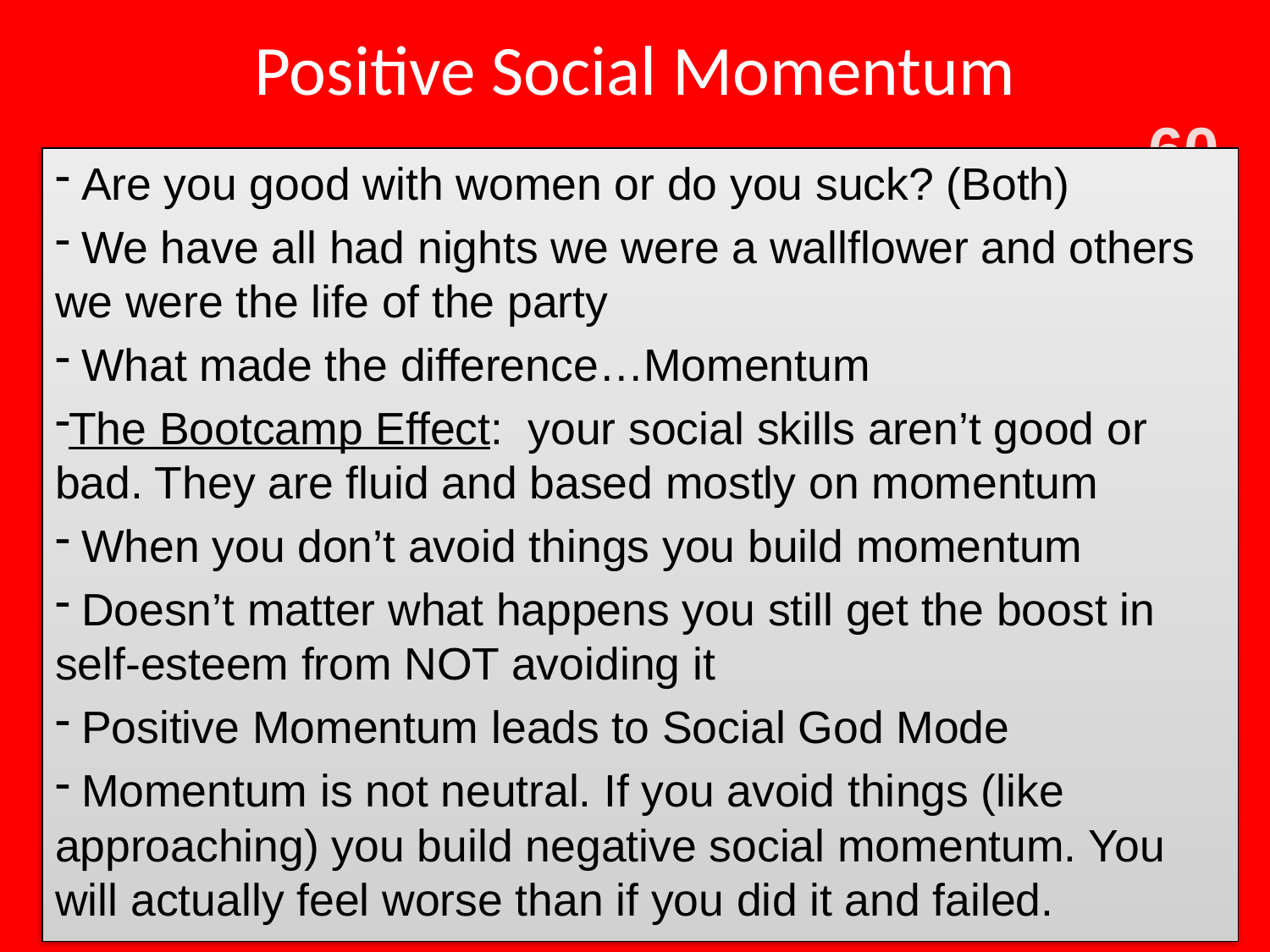

# Positive Social Momentum
 Are you good with women or do you suck? (Both)
 We have all had nights we were a wallflower and others we were the life of the party
 What made the difference…Momentum
The Bootcamp Effect:  your social skills aren’t good or bad. They are fluid and based mostly on momentum
 When you don’t avoid things you build momentum
 Doesn’t matter what happens you still get the boost in self-esteem from NOT avoiding it
 Positive Momentum leads to Social God Mode
 Momentum is not neutral. If you avoid things (like approaching) you build negative social momentum. You will actually feel worse than if you did it and failed.